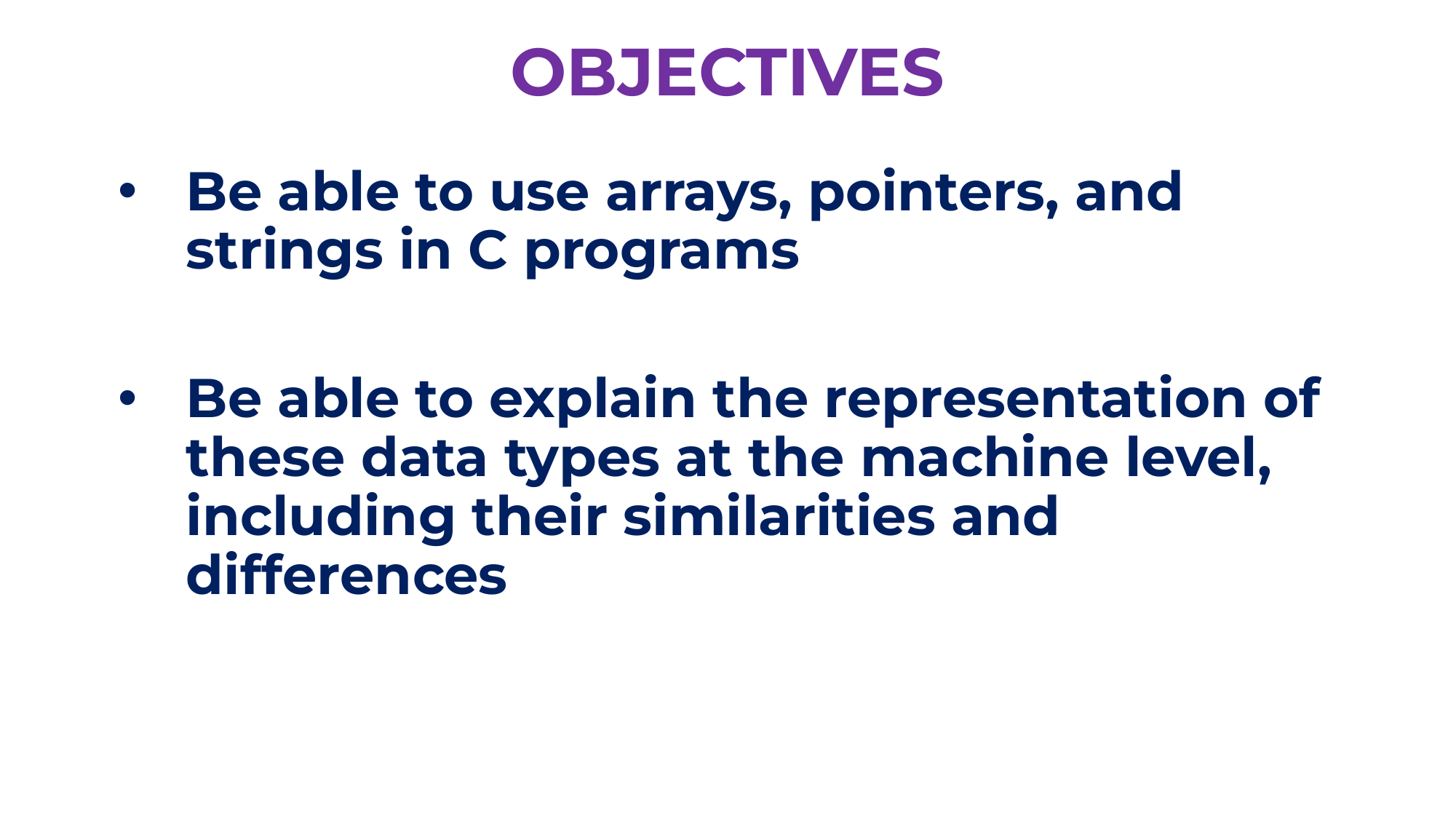

# OBJECTIVES
Be able to use arrays, pointers, and strings in C programs

Be able to explain the representation of these data types at the machine level, including their similarities and differences